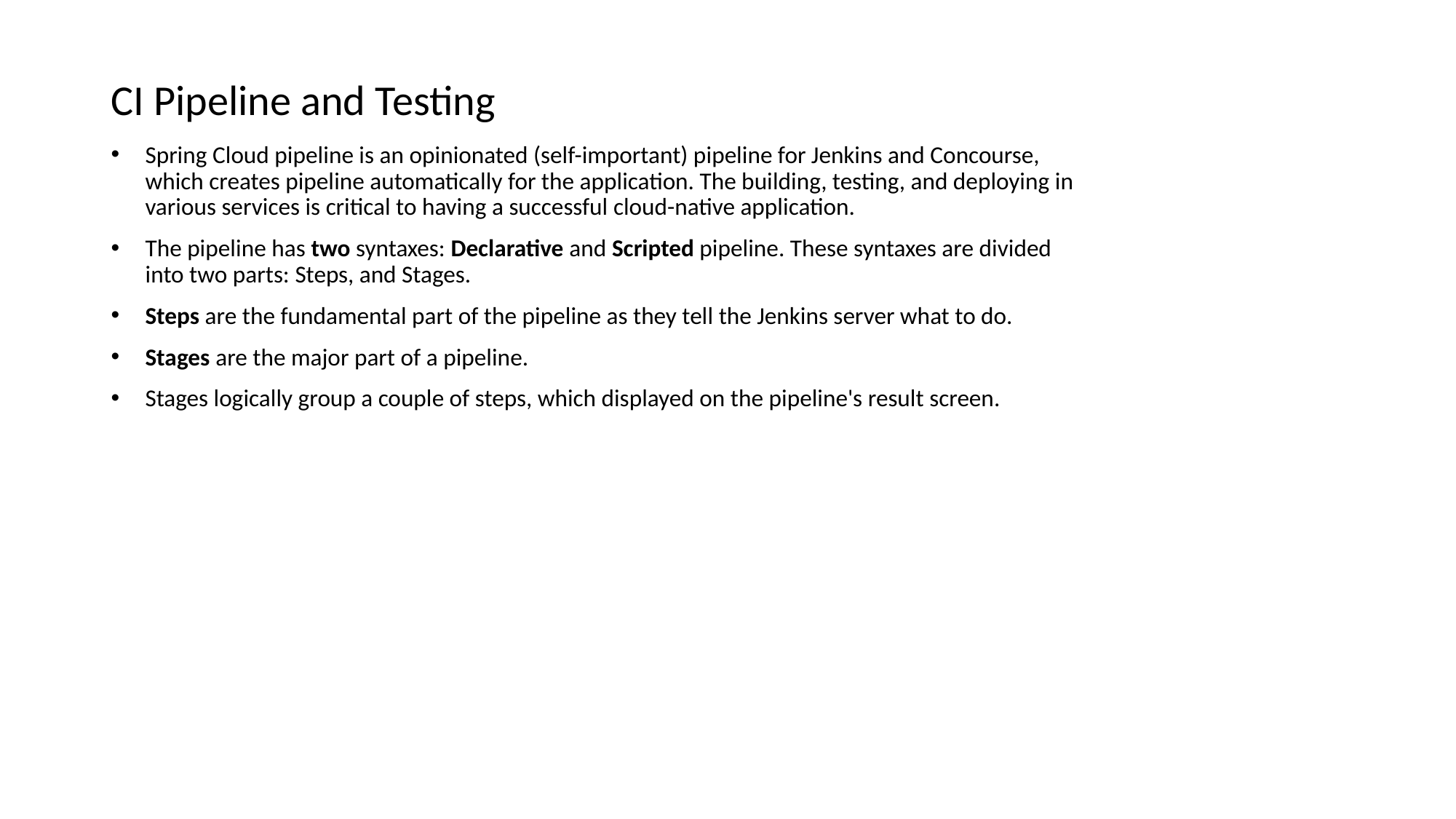

# CI Pipeline and Testing
Spring Cloud pipeline is an opinionated (self-important) pipeline for Jenkins and Concourse, which creates pipeline automatically for the application. The building, testing, and deploying in various services is critical to having a successful cloud-native application.
The pipeline has two syntaxes: Declarative and Scripted pipeline. These syntaxes are divided into two parts: Steps, and Stages.
Steps are the fundamental part of the pipeline as they tell the Jenkins server what to do.
Stages are the major part of a pipeline.
Stages logically group a couple of steps, which displayed on the pipeline's result screen.